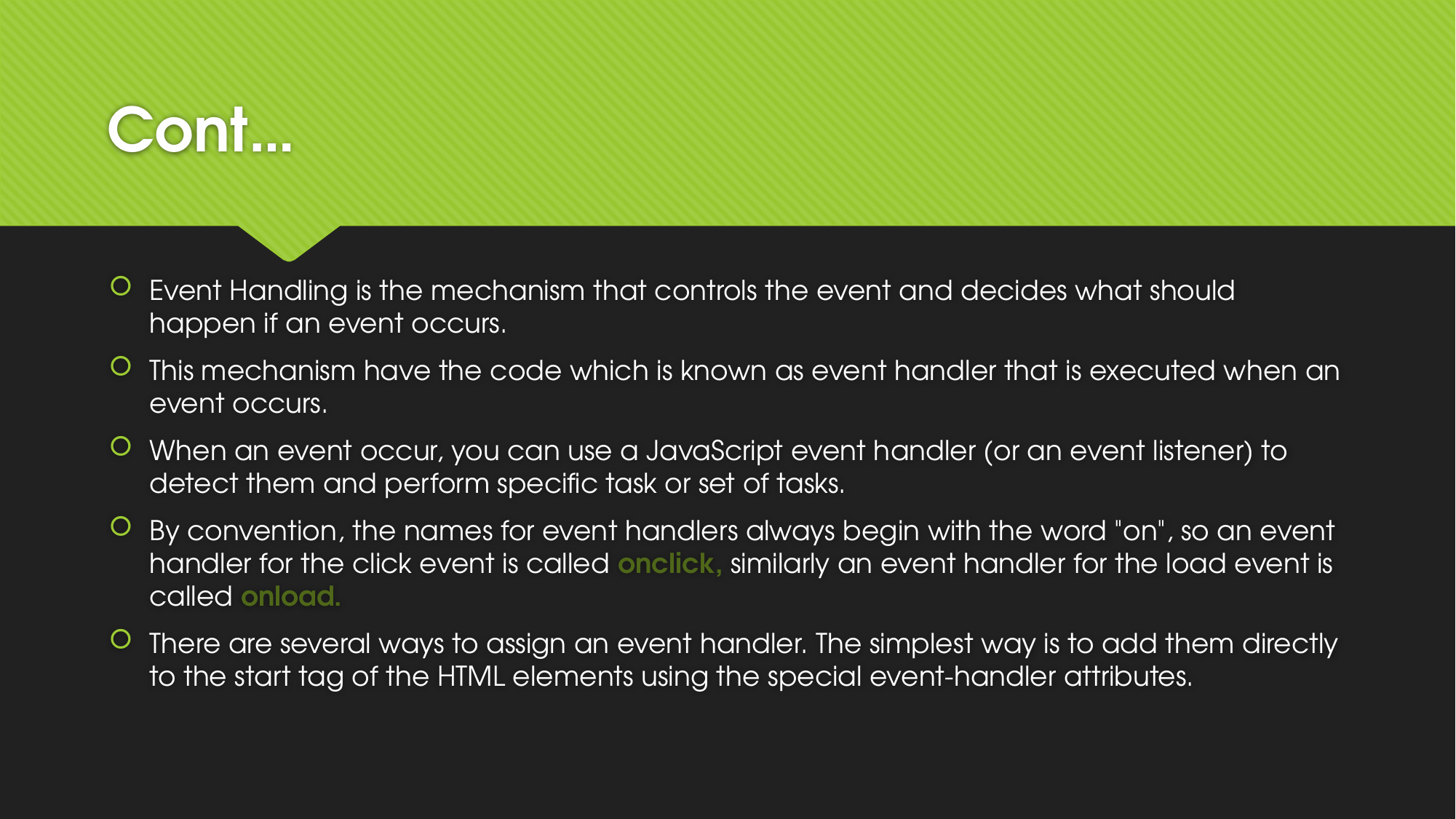

# Cont…
Event Handling is the mechanism that controls the event and decides what should happen if an event occurs.
This mechanism have the code which is known as event handler that is executed when an event occurs.
When an event occur, you can use a JavaScript event handler (or an event listener) to detect them and perform specific task or set of tasks.
By convention, the names for event handlers always begin with the word "on", so an event handler for the click event is called onclick, similarly an event handler for the load event is called onload.
There are several ways to assign an event handler. The simplest way is to add them directly to the start tag of the HTML elements using the special event-handler attributes.